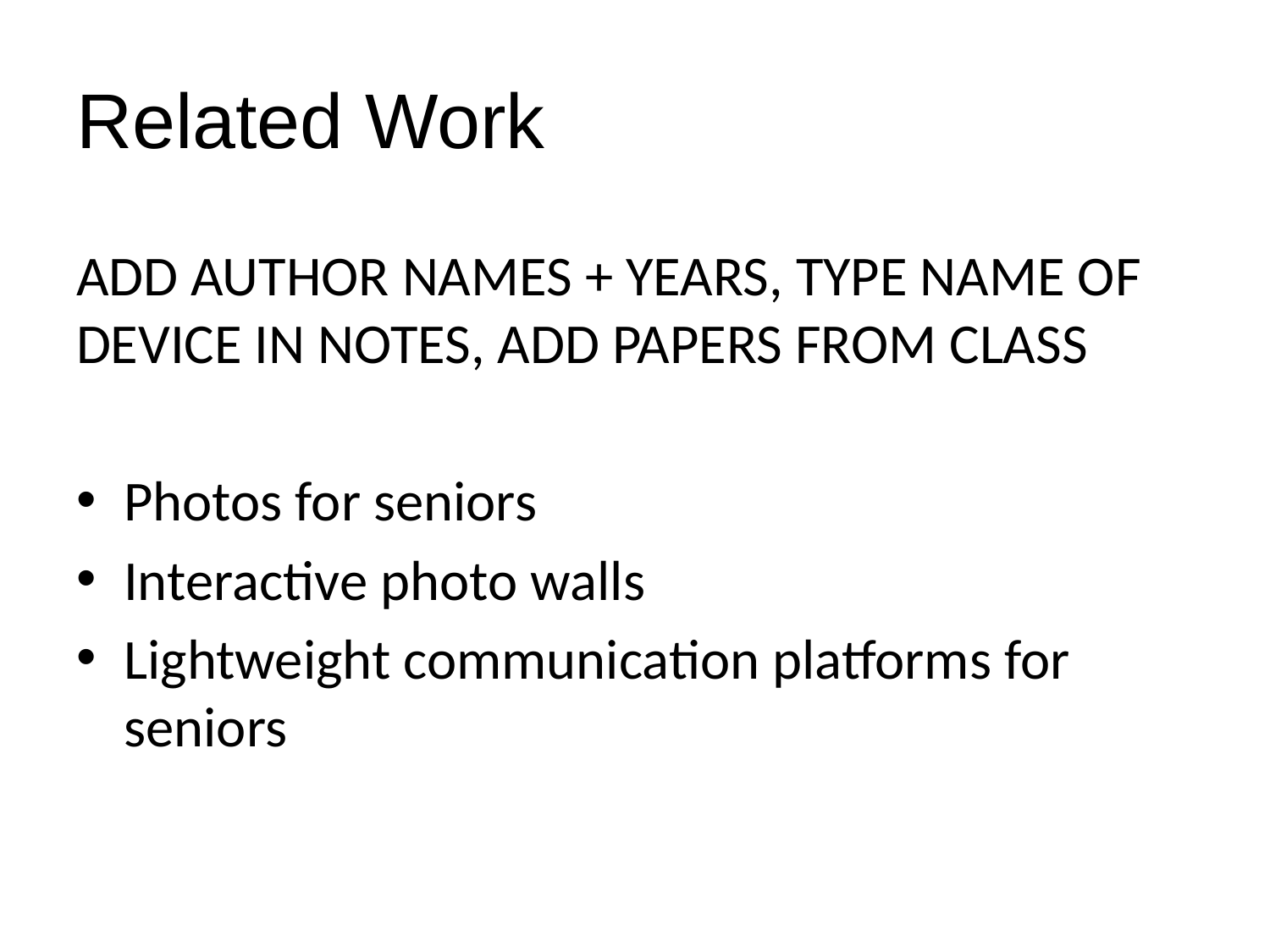

# Related Work
ADD AUTHOR NAMES + YEARS, TYPE NAME OF DEVICE IN NOTES, ADD PAPERS FROM CLASS

Photos for seniors
Interactive photo walls
Lightweight communication platforms for seniors